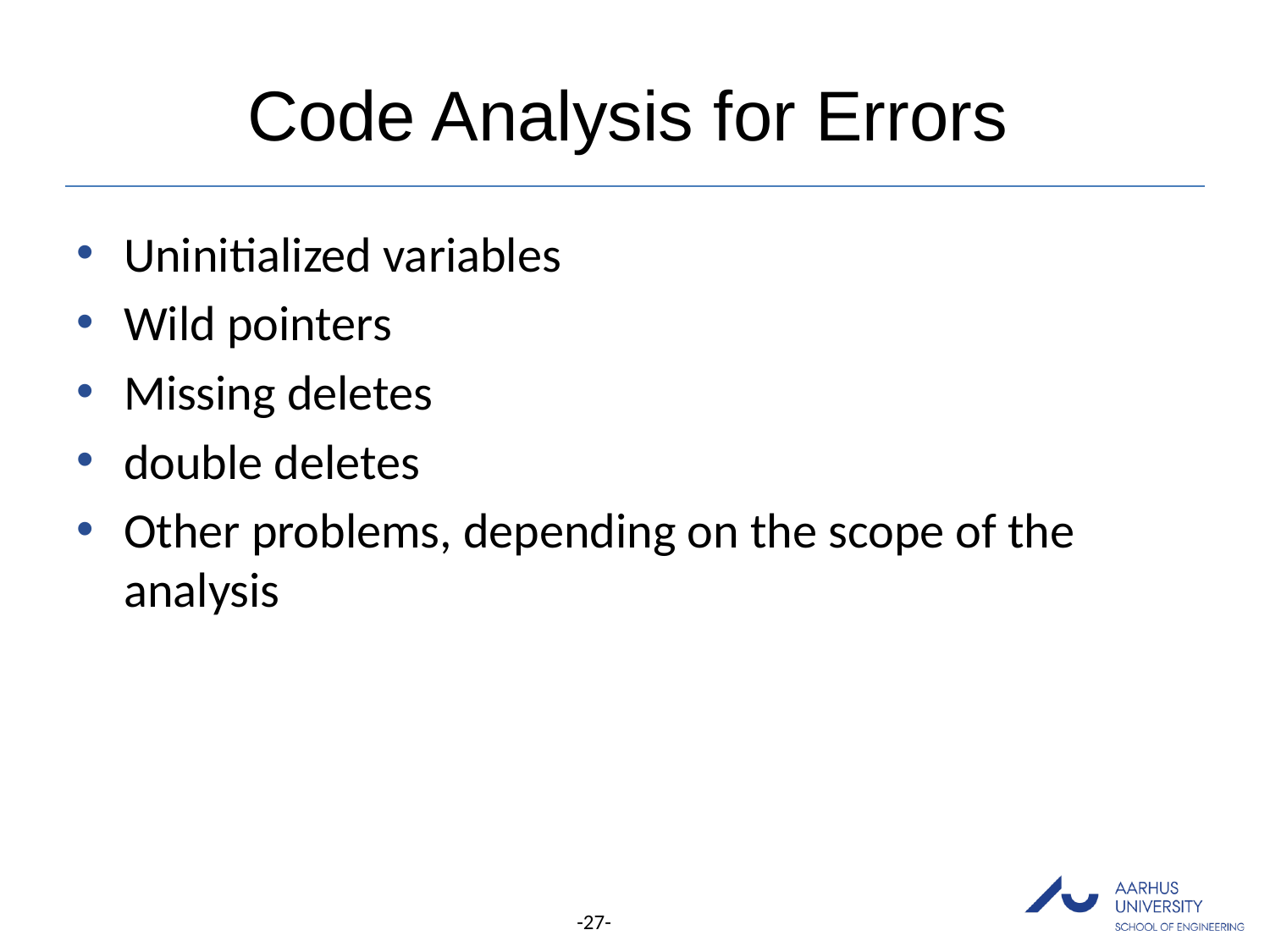

# Code Analysis for Errors
Uninitialized variables
Wild pointers
Missing deletes
double deletes
Other problems, depending on the scope of the analysis